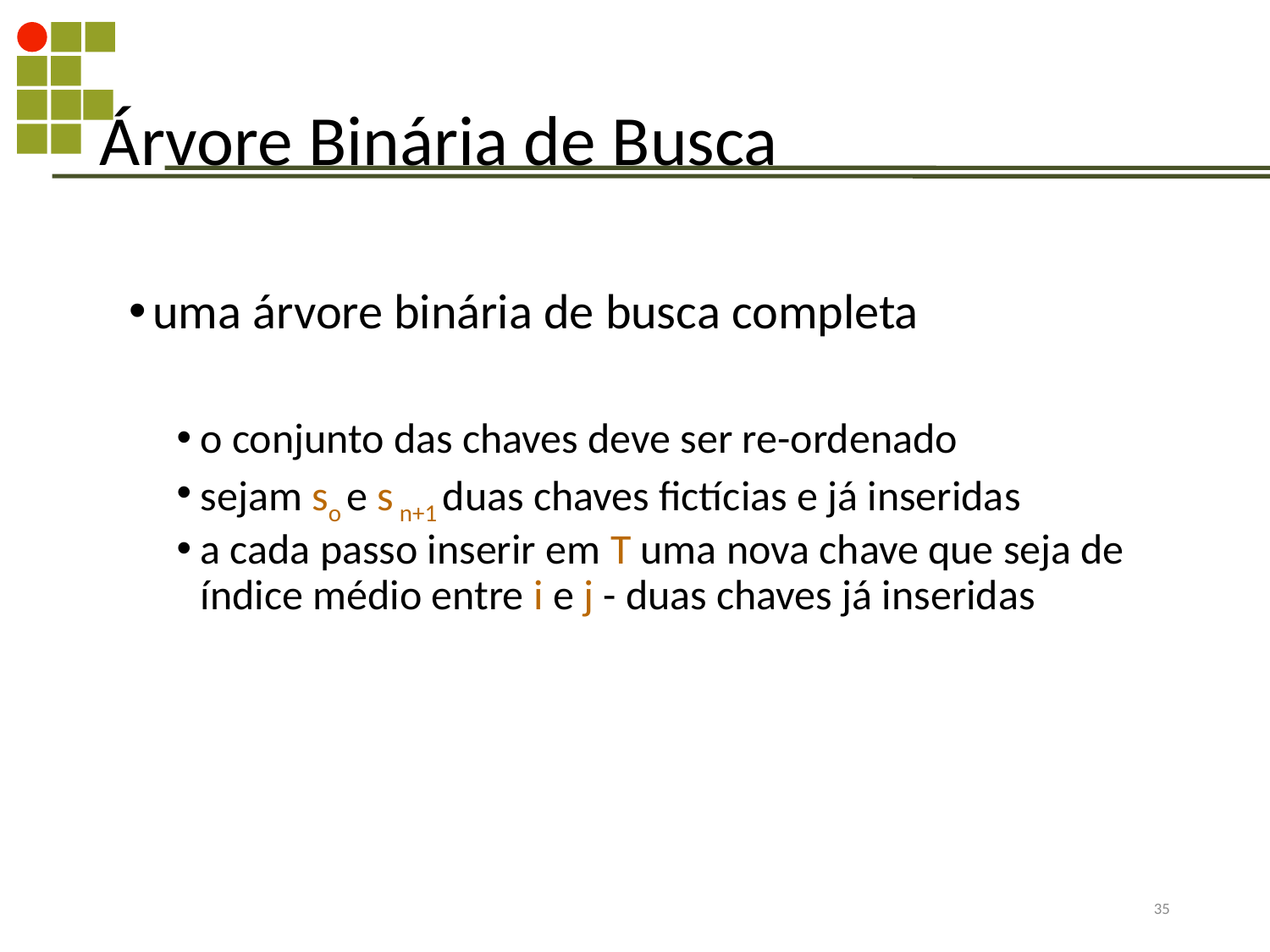

Árvore Binária de Busca
uma árvore binária de busca completa

o conjunto das chaves deve ser re-ordenado
sejam so e s n+1 duas chaves fictícias e já inseridas
a cada passo inserir em T uma nova chave que seja de índice médio entre i e j - duas chaves já inseridas

35